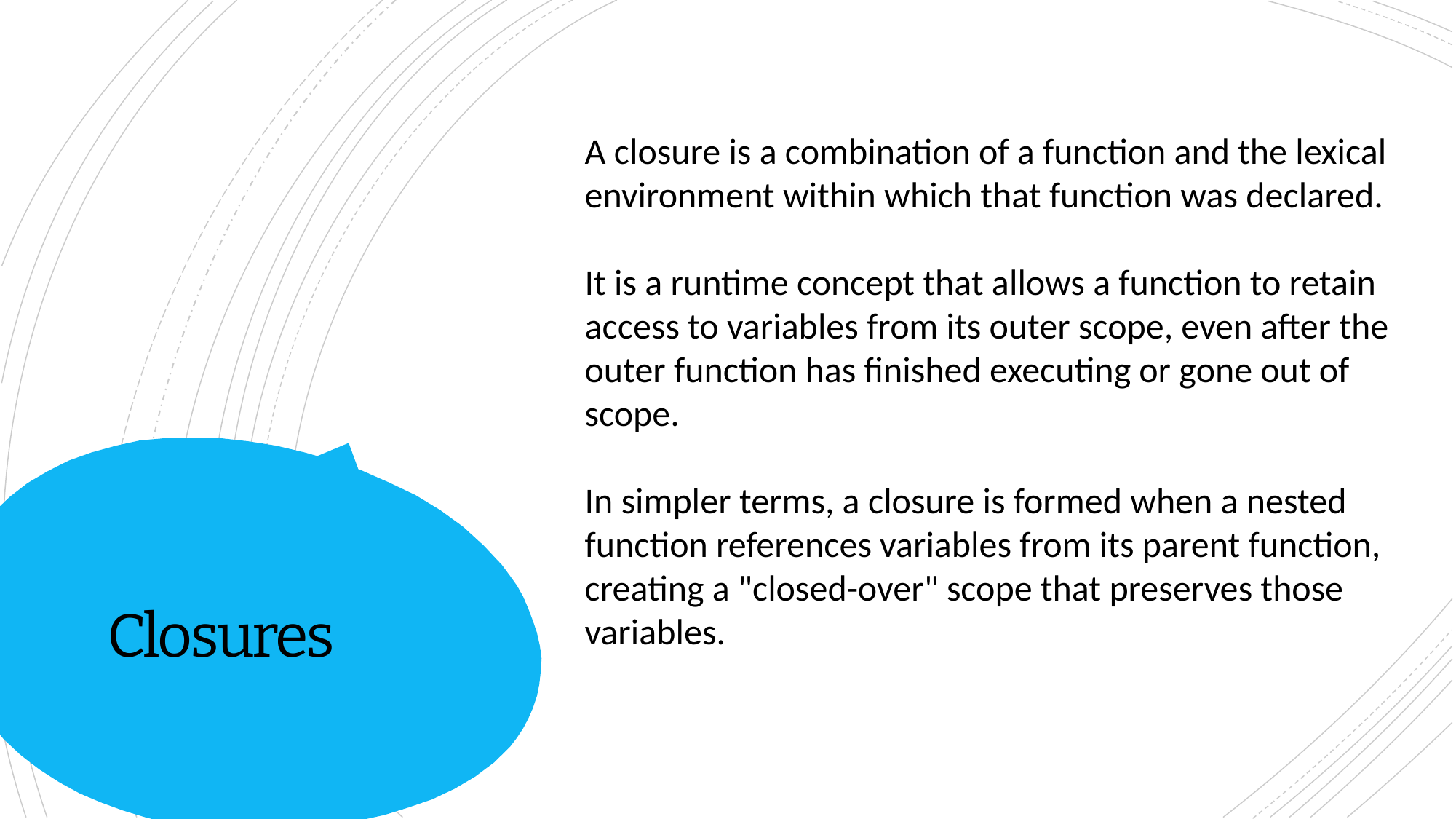

A closure is a combination of a function and the lexical environment within which that function was declared.

It is a runtime concept that allows a function to retain access to variables from its outer scope, even after the outer function has finished executing or gone out of scope.

In simpler terms, a closure is formed when a nested function references variables from its parent function, creating a "closed-over" scope that preserves those variables.
# Closures